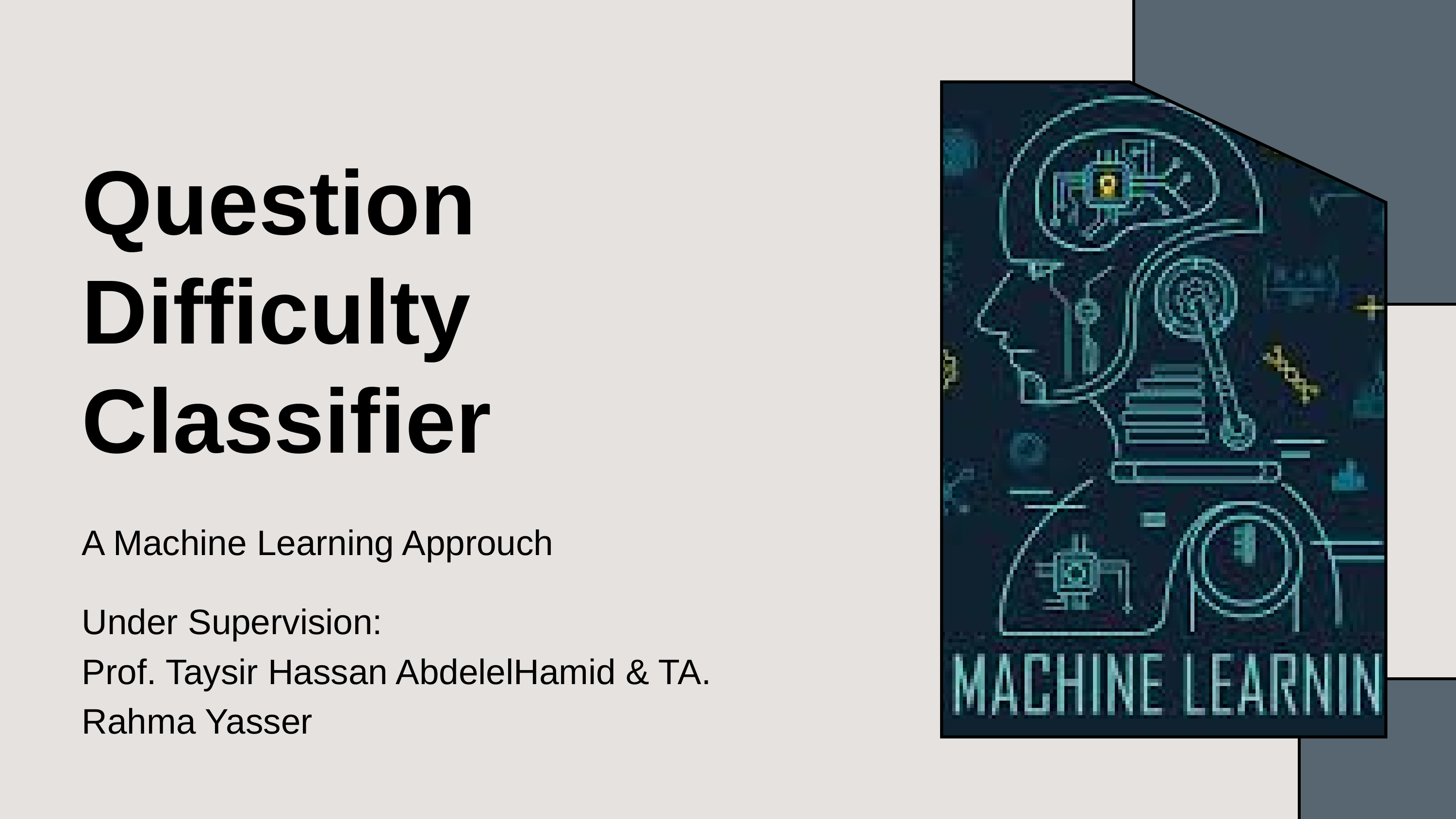

Question Difficulty Classifier
A Machine Learning Approuch
Under Supervision:
Prof. Taysir Hassan AbdelelHamid & TA. Rahma Yasser